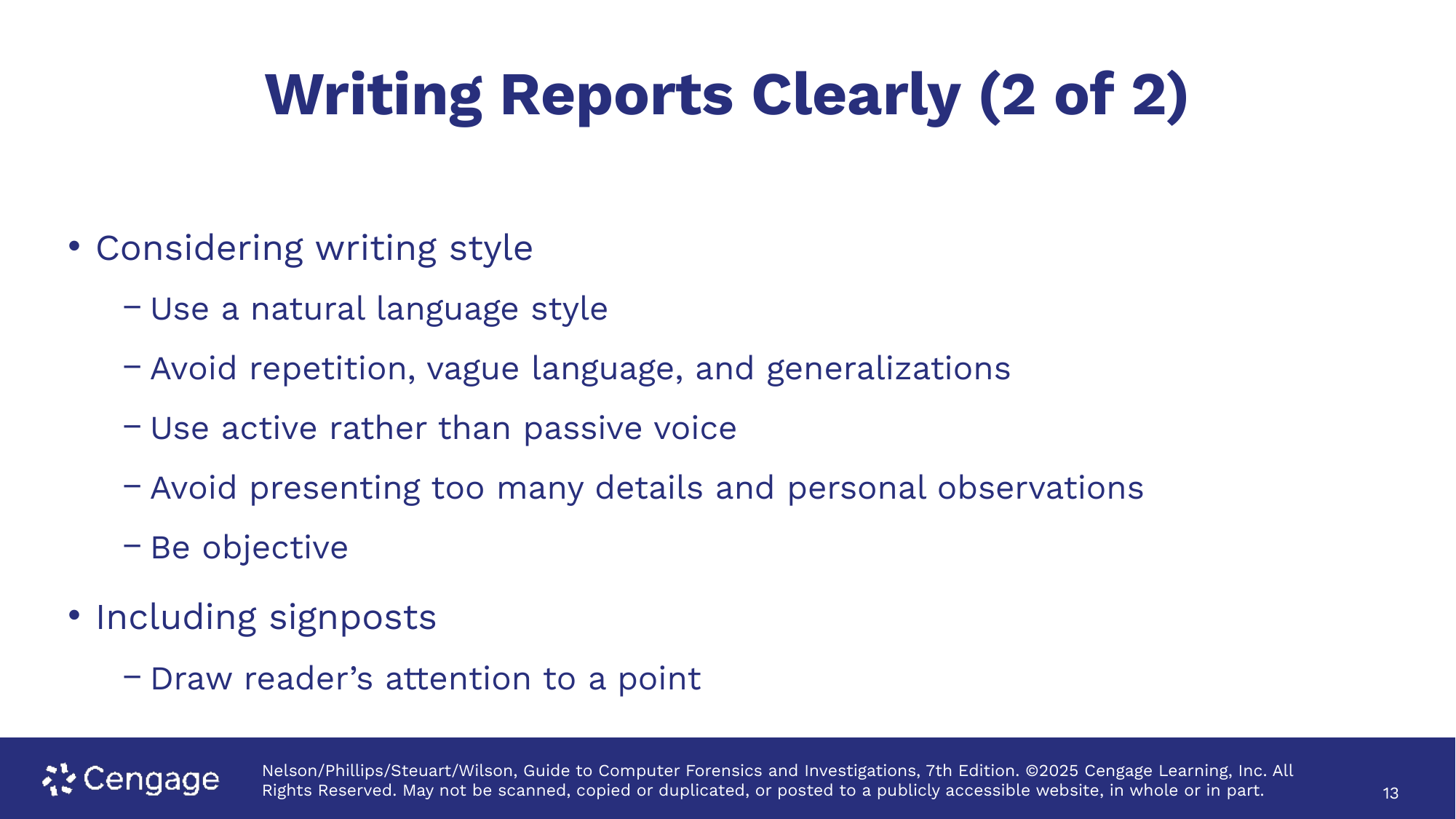

# Writing Reports Clearly (2 of 2)
Considering writing style
Use a natural language style
Avoid repetition, vague language, and generalizations
Use active rather than passive voice
Avoid presenting too many details and personal observations
Be objective
Including signposts
Draw reader’s attention to a point